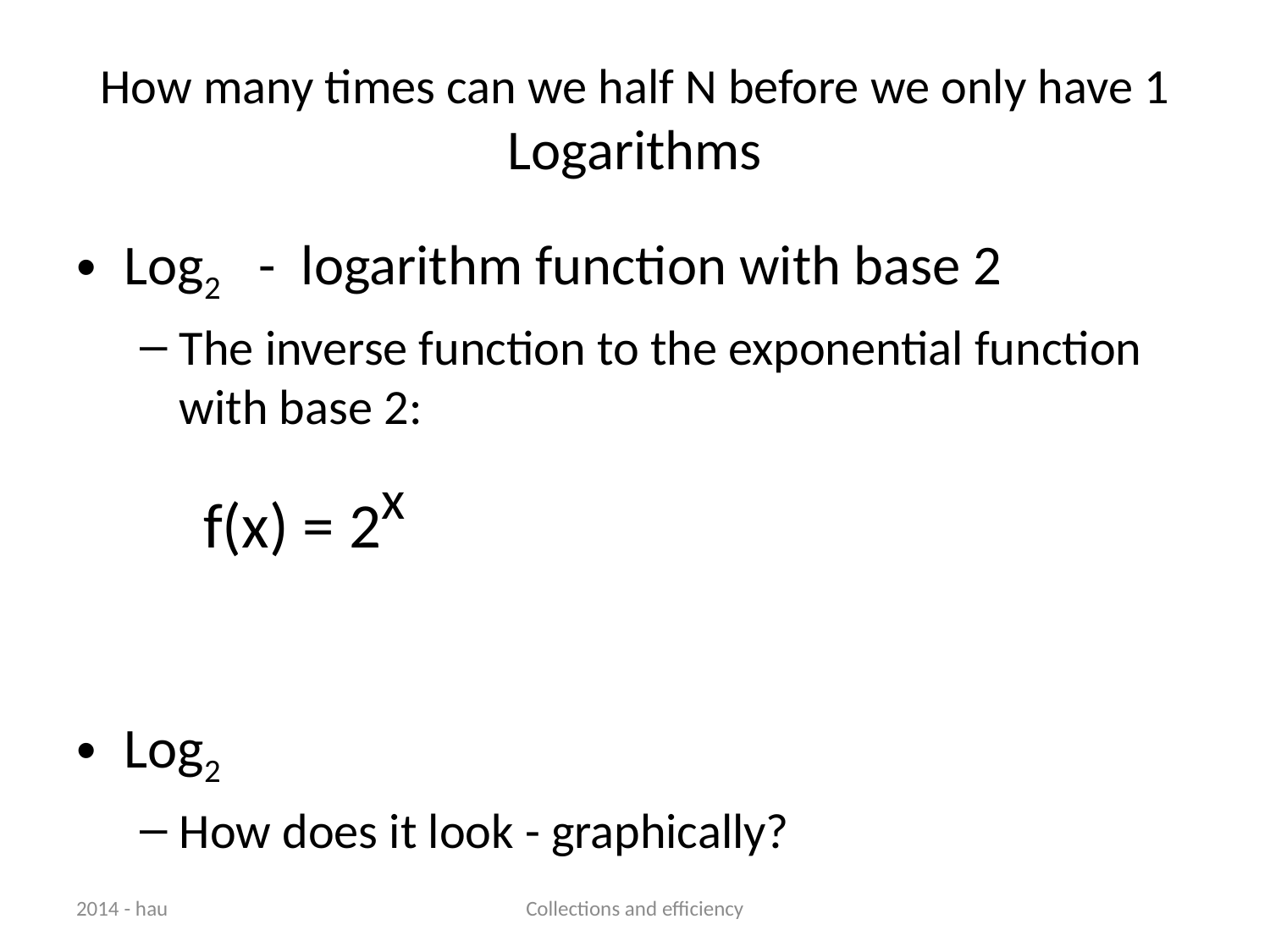

# How many times can we half N before we only have 1 Logarithms
Log2   -  logarithm function with base 2
The inverse function to the exponential function with base 2:
f(x) = 2x

Log2
How does it look - graphically?
2014 - hau
Collections and efficiency